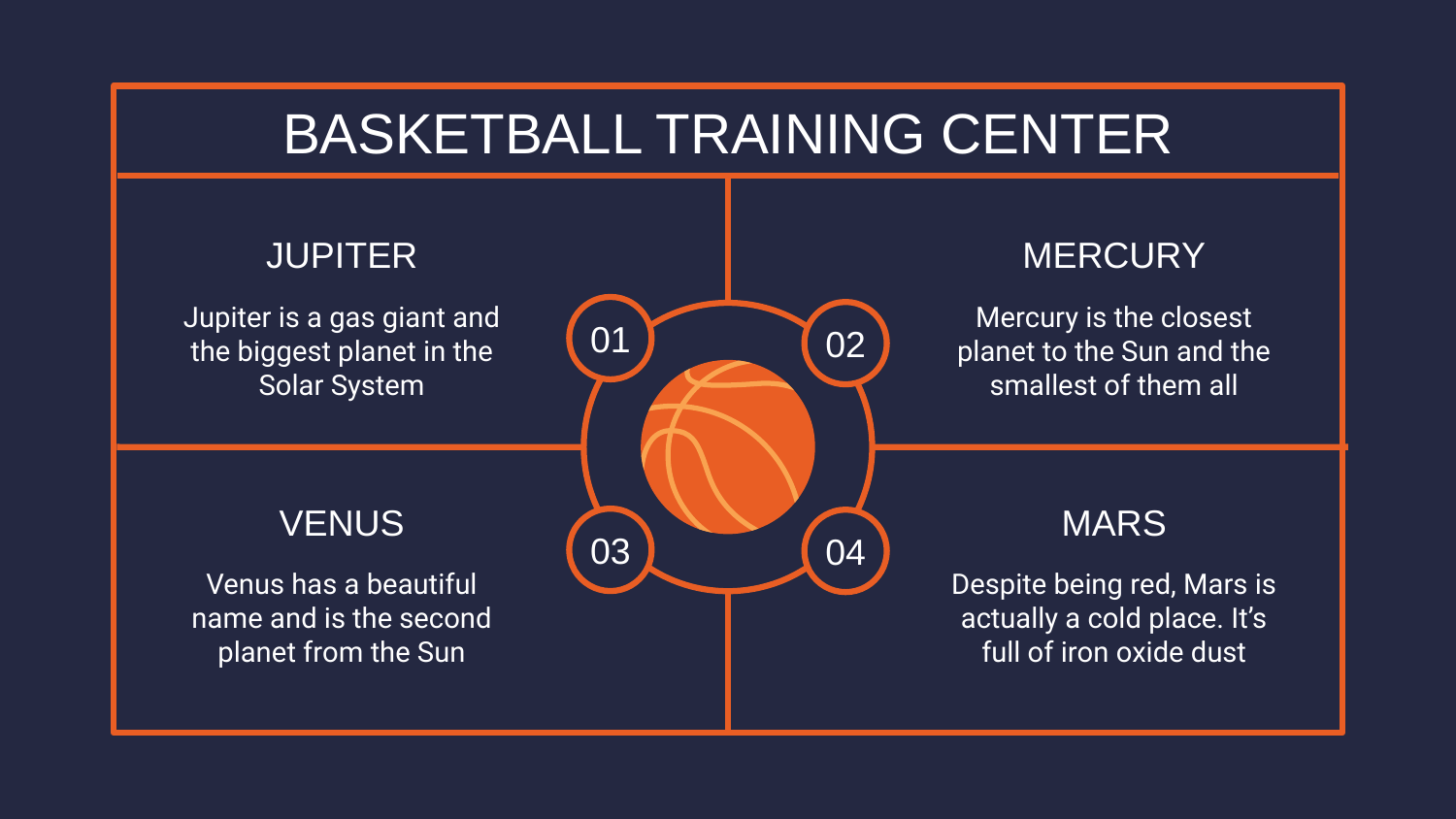

# BASKETBALL TRAINING CENTER
JUPITER
Jupiter is a gas giant and the biggest planet in the Solar System
MERCURY
Mercury is the closest planet to the Sun and the smallest of them all
01
02

VENUS
Venus has a beautiful name and is the second planet from the Sun
MARS
Despite being red, Mars is actually a cold place. It’s full of iron oxide dust
03
04